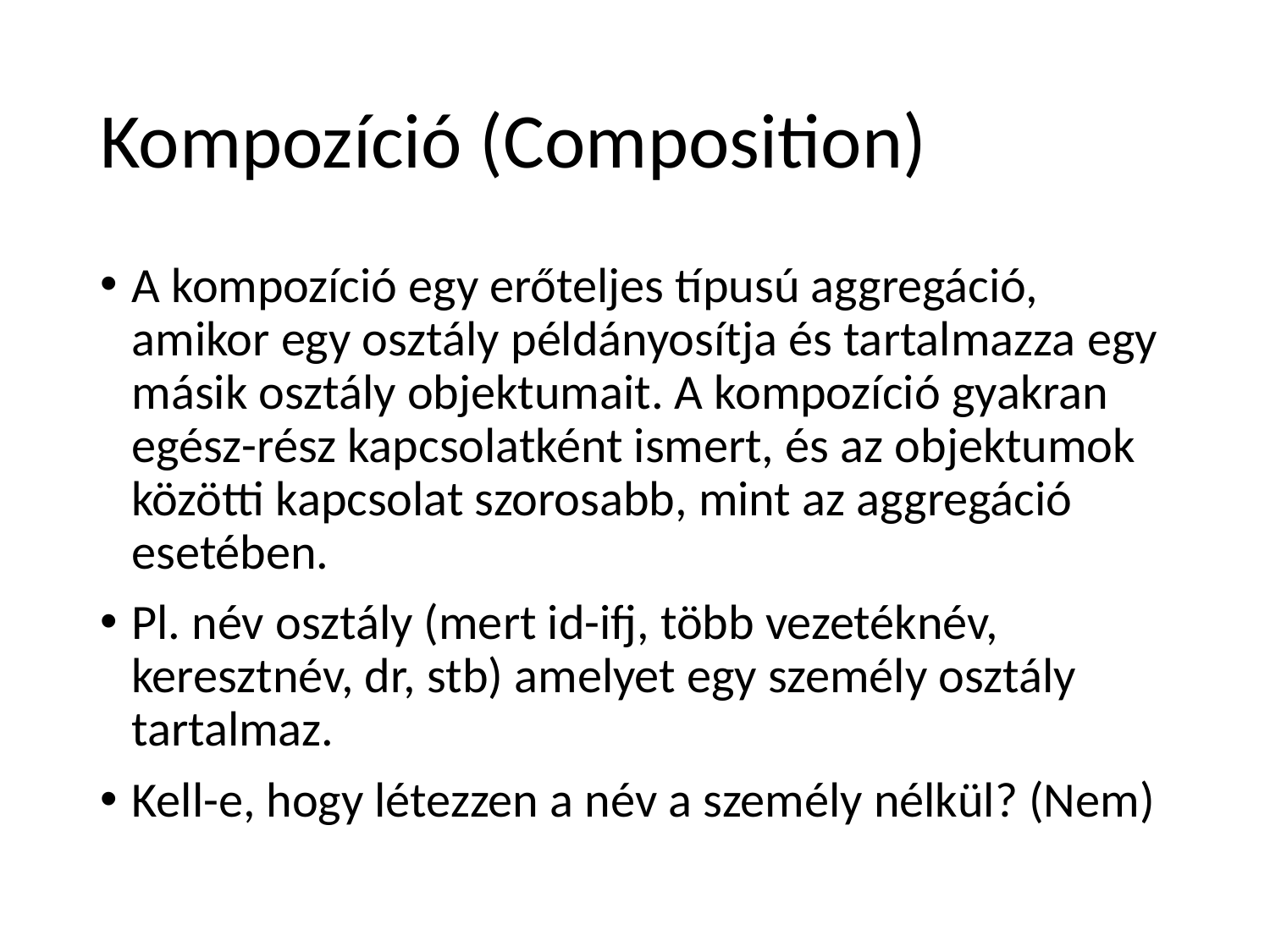

# Kompozíció (Composition)
A kompozíció egy erőteljes típusú aggregáció, amikor egy osztály példányosítja és tartalmazza egy másik osztály objektumait. A kompozíció gyakran egész-rész kapcsolatként ismert, és az objektumok közötti kapcsolat szorosabb, mint az aggregáció esetében.
Pl. név osztály (mert id-ifj, több vezetéknév, keresztnév, dr, stb) amelyet egy személy osztály tartalmaz.
Kell-e, hogy létezzen a név a személy nélkül? (Nem)